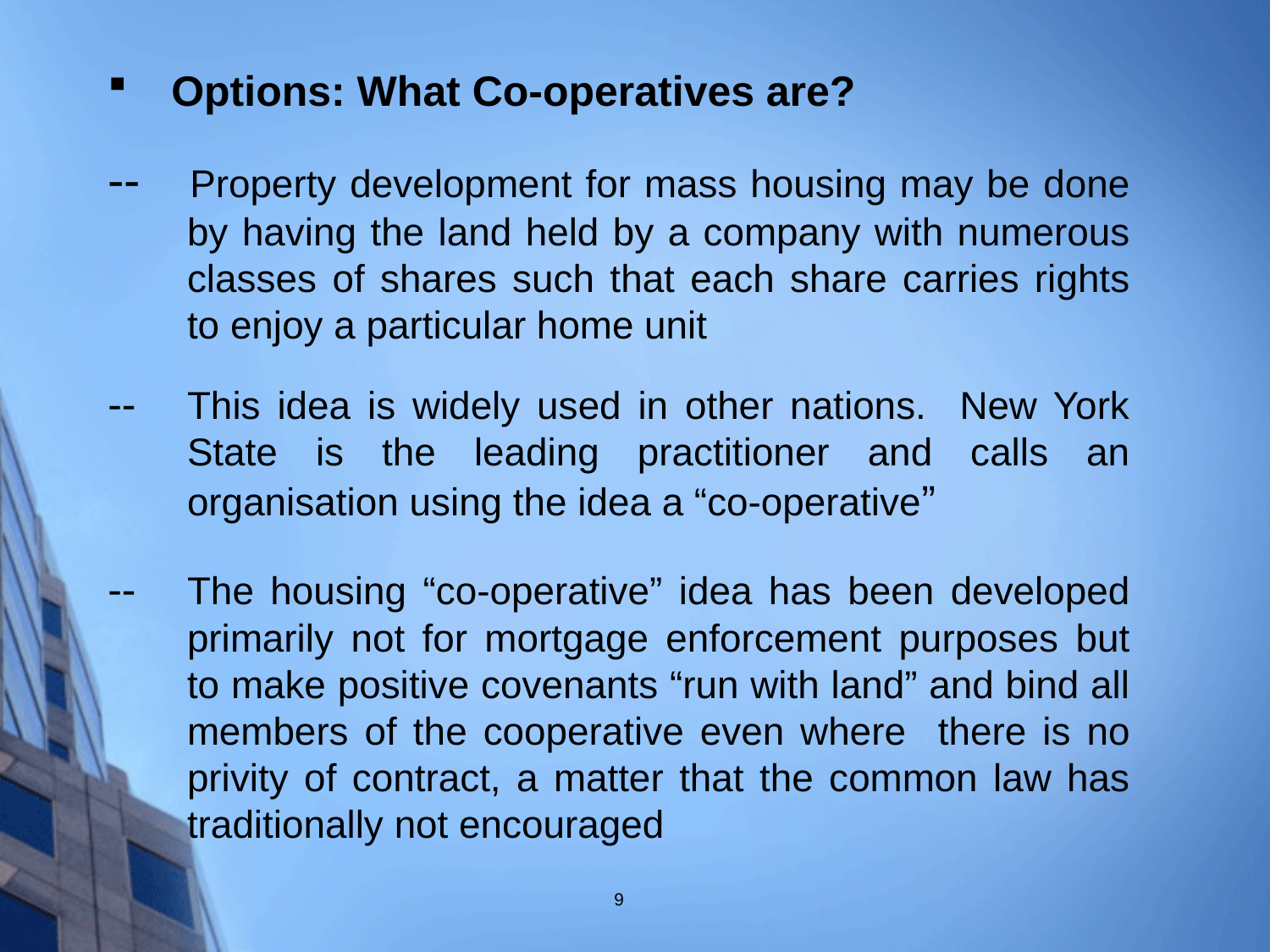

Options: What Co-operatives are?

-- 	Property development for mass housing may be done by having the land held by a company with numerous classes of shares such that each share carries rights to enjoy a particular home unit

--	This idea is widely used in other nations.  New York State is the leading practitioner and calls an organisation using the idea a “co-operative”

--	The housing “co-operative” idea has been developed primarily not for mortgage enforcement purposes but to make positive covenants “run with land” and bind all members of the cooperative even where  there is no privity of contract, a matter that the common law has traditionally not encouraged

9